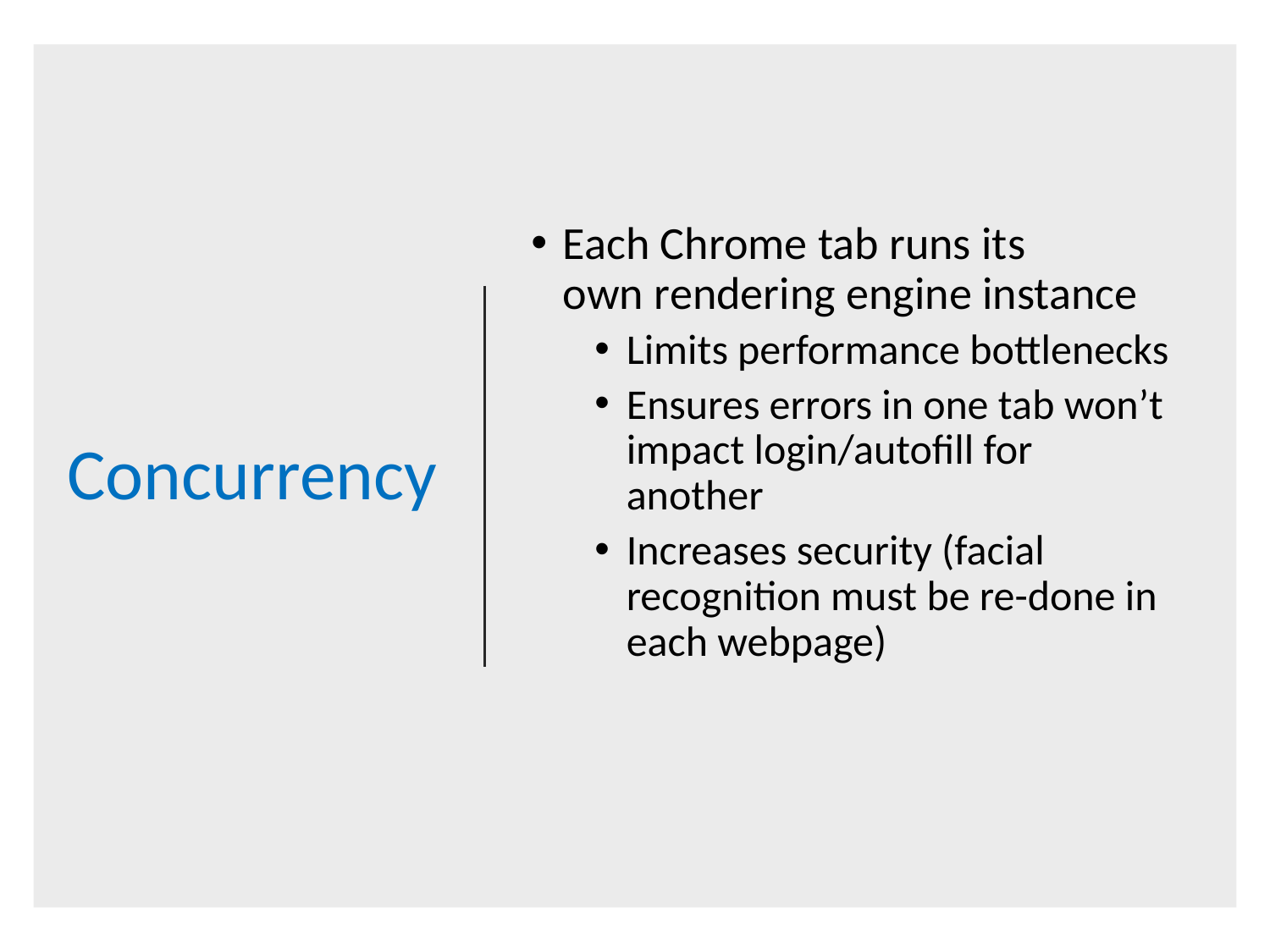

# Concurrency
Each Chrome tab runs its own rendering engine instance
Limits performance bottlenecks
Ensures errors in one tab won’t impact login/autofill for another
Increases security (facial recognition must be re-done in each webpage)